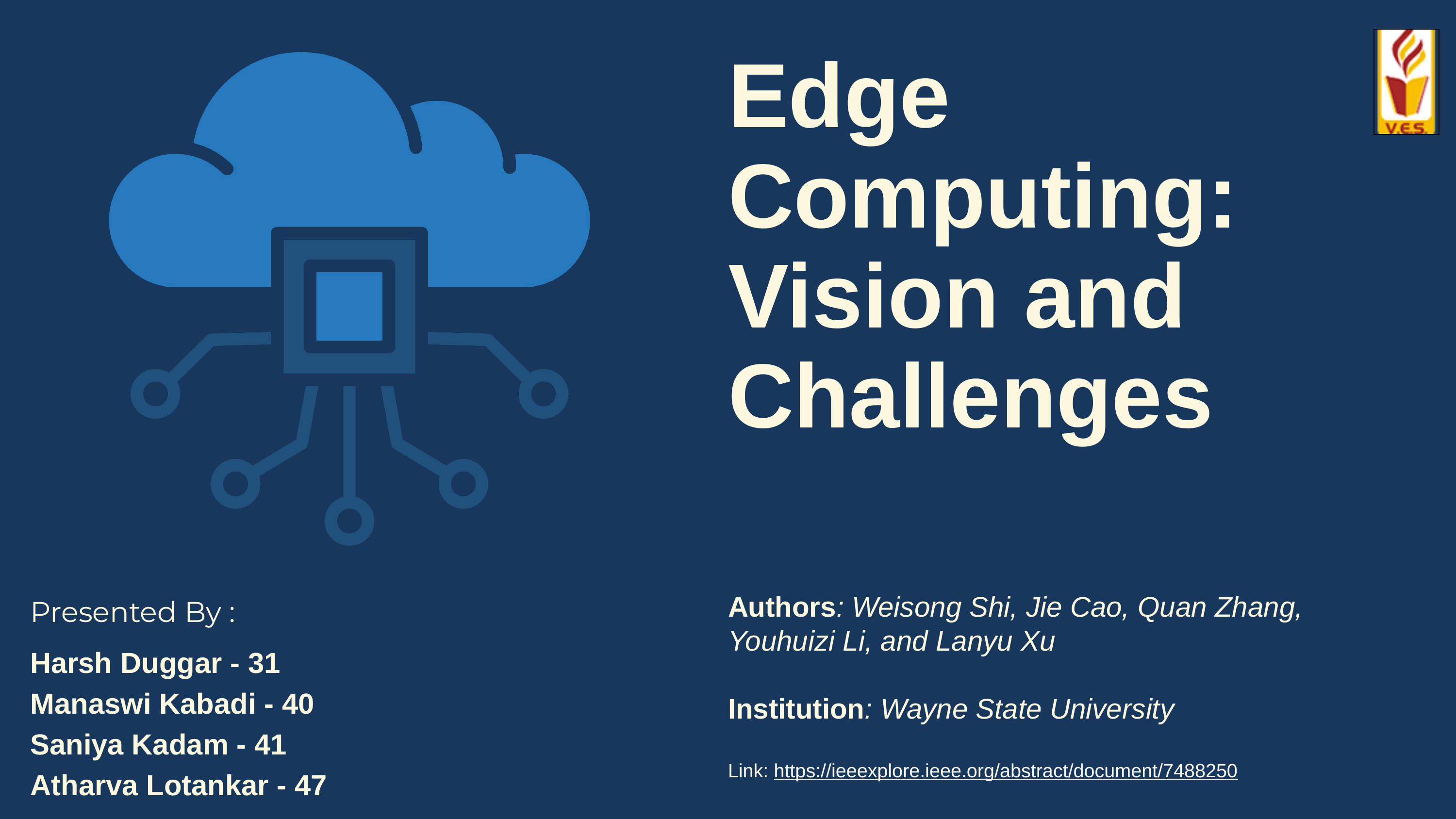

Edge Computing: Vision and Challenges

Authors: Weisong Shi, Jie Cao, Quan Zhang, Youhuizi Li, and Lanyu Xu

Institution: Wayne State University

Link: https://ieeexplore.ieee.org/abstract/document/7488250

Presented By :
Harsh Duggar - 31
Manaswi Kabadi - 40
Saniya Kadam - 41
Atharva Lotankar - 47